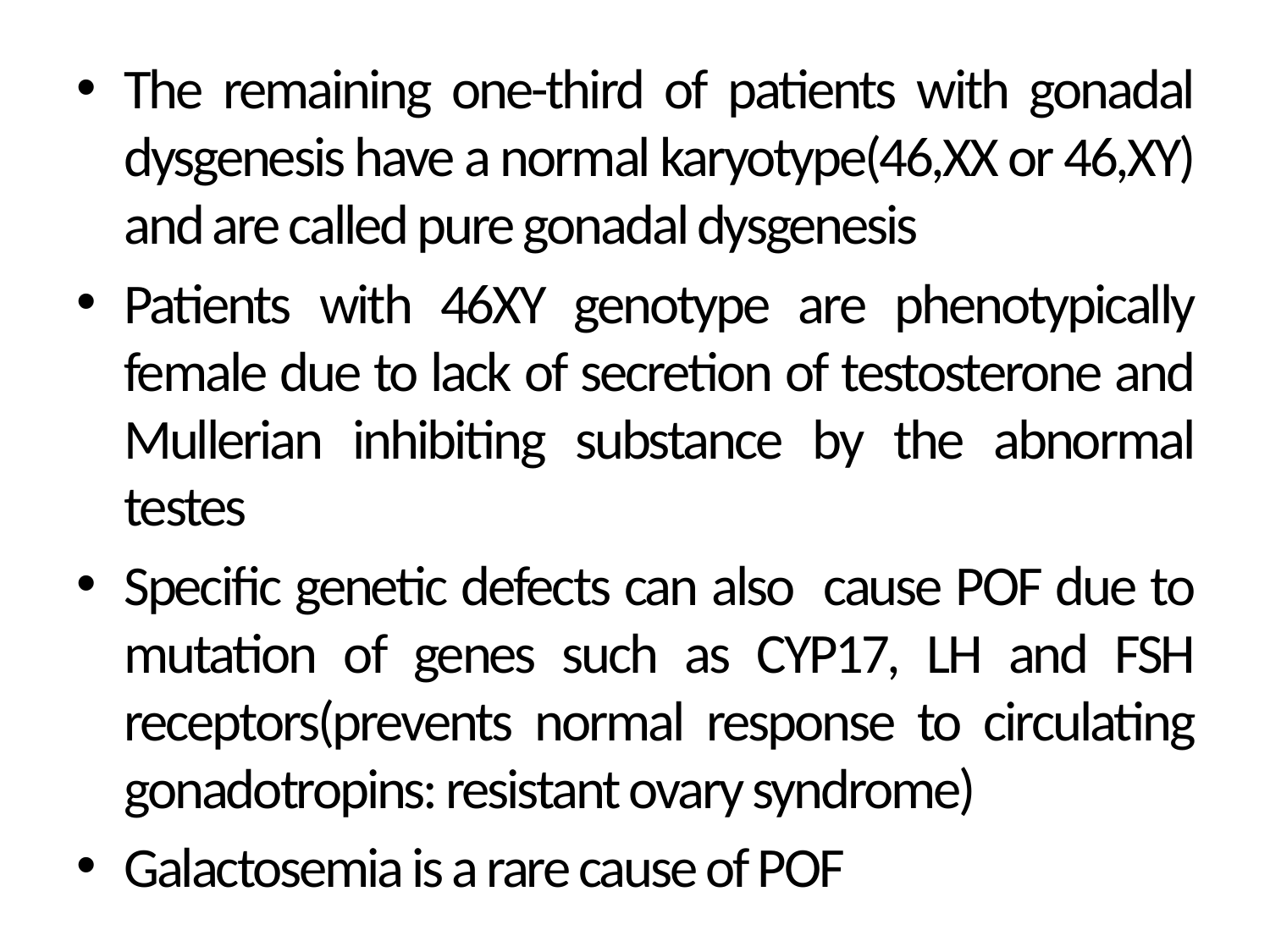

The remaining one-third of patients with gonadal dysgenesis have a normal karyotype(46,XX or 46,XY) and are called pure gonadal dysgenesis
Patients with 46XY genotype are phenotypically female due to lack of secretion of testosterone and Mullerian inhibiting substance by the abnormal testes
Specific genetic defects can also  cause POF due to mutation of genes such as CYP17, LH and FSH receptors(prevents normal response to circulating gonadotropins: resistant ovary syndrome)
Galactosemia is a rare cause of POF